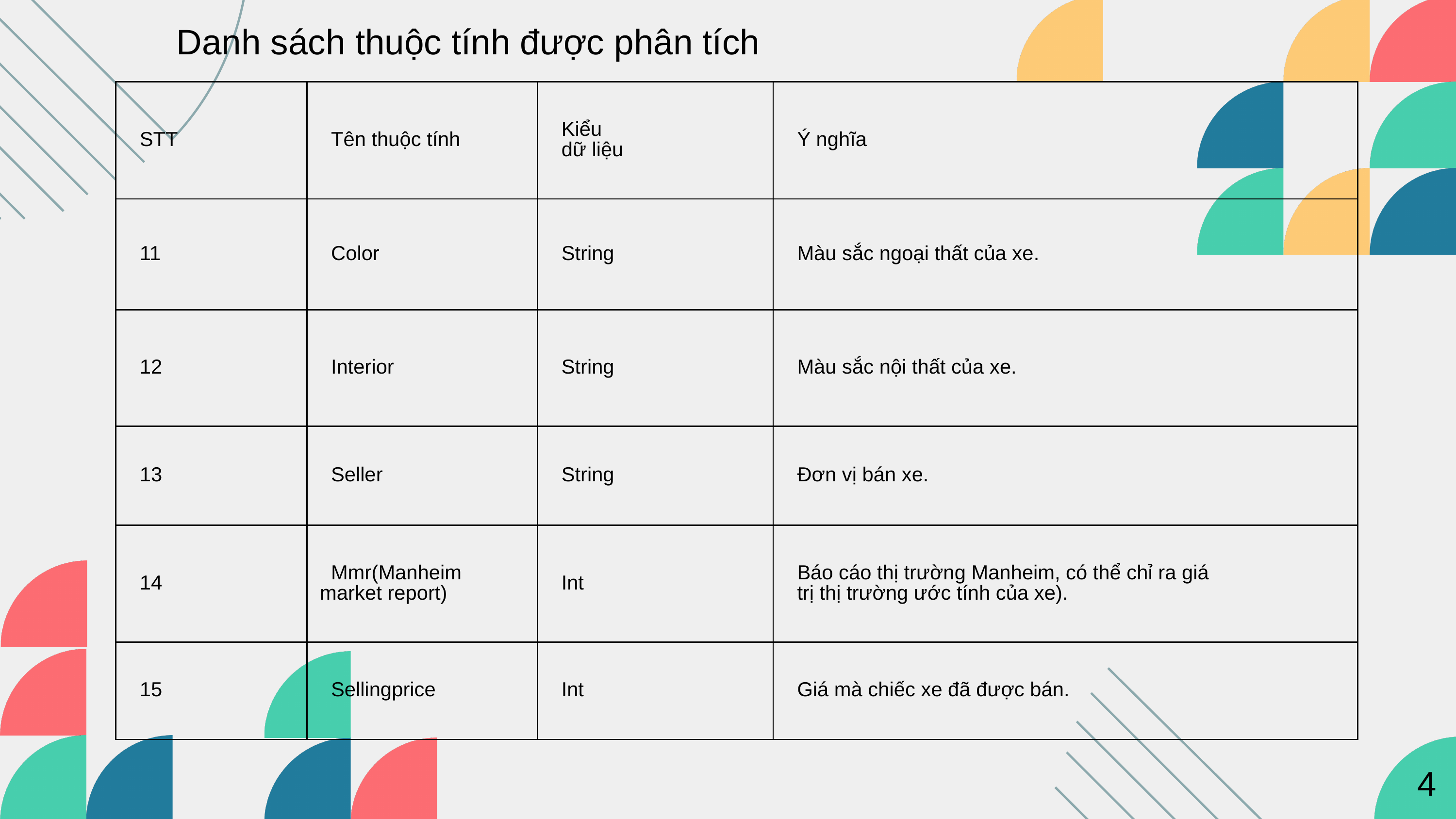

Danh sách thuộc tính được phân tích

| STT | Tên thuộc tính | Kiểu dữ liệu | Ý nghĩa |
| --- | --- | --- | --- |
| 11 | Color | String | Màu sắc ngoại thất của xe. |
| 12 | Interior | String | Màu sắc nội thất của xe. |
| 13 | Seller | String | Đơn vị bán xe. |
| 14 | Mmr(Manheim market report) | Int | Báo cáo thị trường Manheim, có thể chỉ ra giá trị thị trường ước tính của xe). |
| 15 | Sellingprice | Int | Giá mà chiếc xe đã được bán. |

4